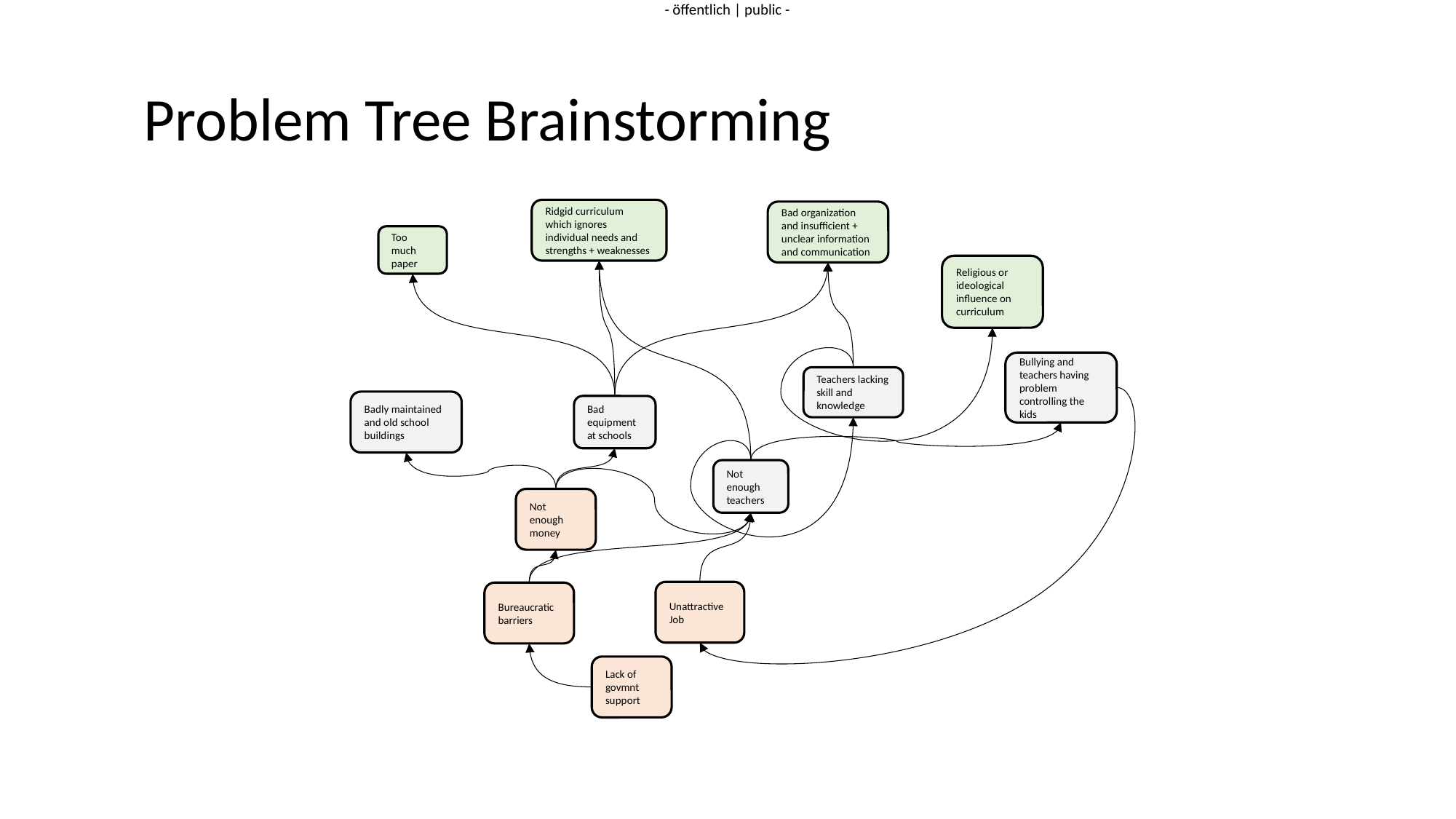

Problem Tree Brainstorming
Ridgid curriculum which ignores individual needs and strengths + weaknesses
Bad organization and insufficient + unclear information and communication
Too much paper
Religious or ideological influence on curriculum
Bullying and teachers having problem controlling the kids
Teachers lacking skill and knowledge
Badly maintained and old school buildings
Bad equipment at schools
Not enough teachers
Not enough money
Unattractive Job
Bureaucratic barriers
Lack of govmnt support